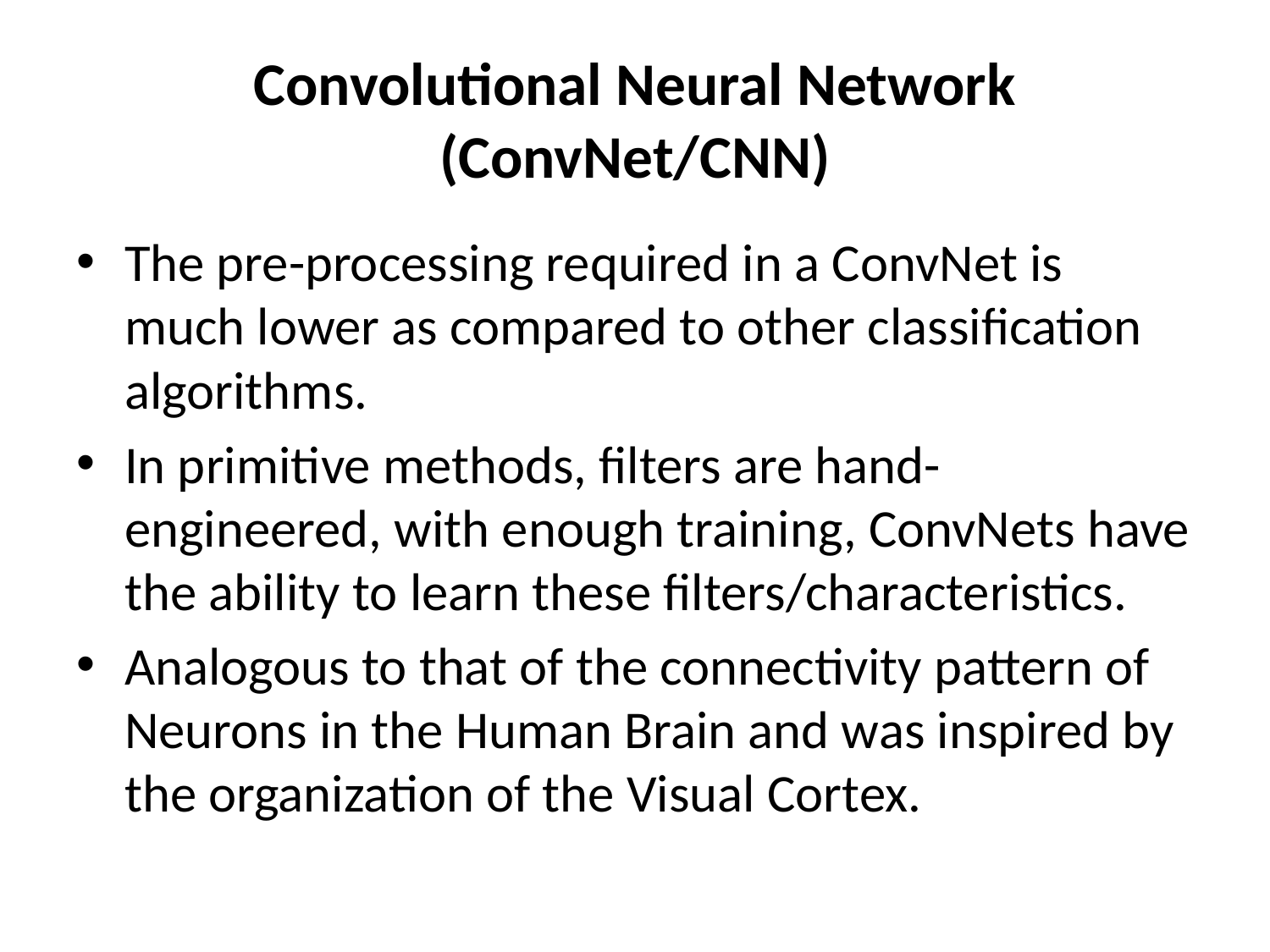

# Convolutional Neural Network (ConvNet/CNN)
The pre-processing required in a ConvNet is much lower as compared to other classification algorithms.
In primitive methods, filters are hand-engineered, with enough training, ConvNets have the ability to learn these filters/characteristics.
Analogous to that of the connectivity pattern of Neurons in the Human Brain and was inspired by the organization of the Visual Cortex.